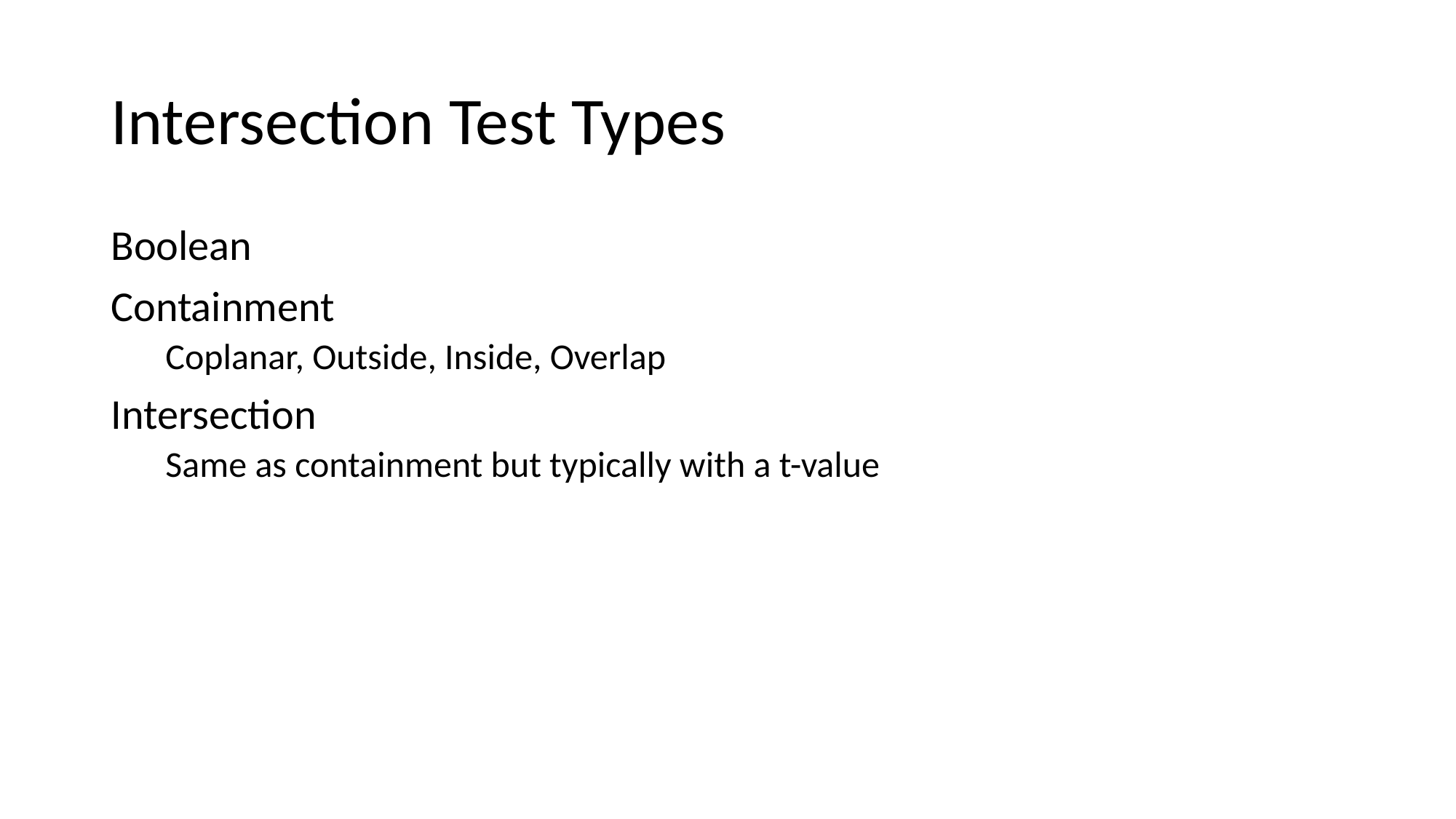

# Intersection Test Types
Boolean
Containment
Coplanar, Outside, Inside, Overlap
Intersection
Same as containment but typically with a t-value